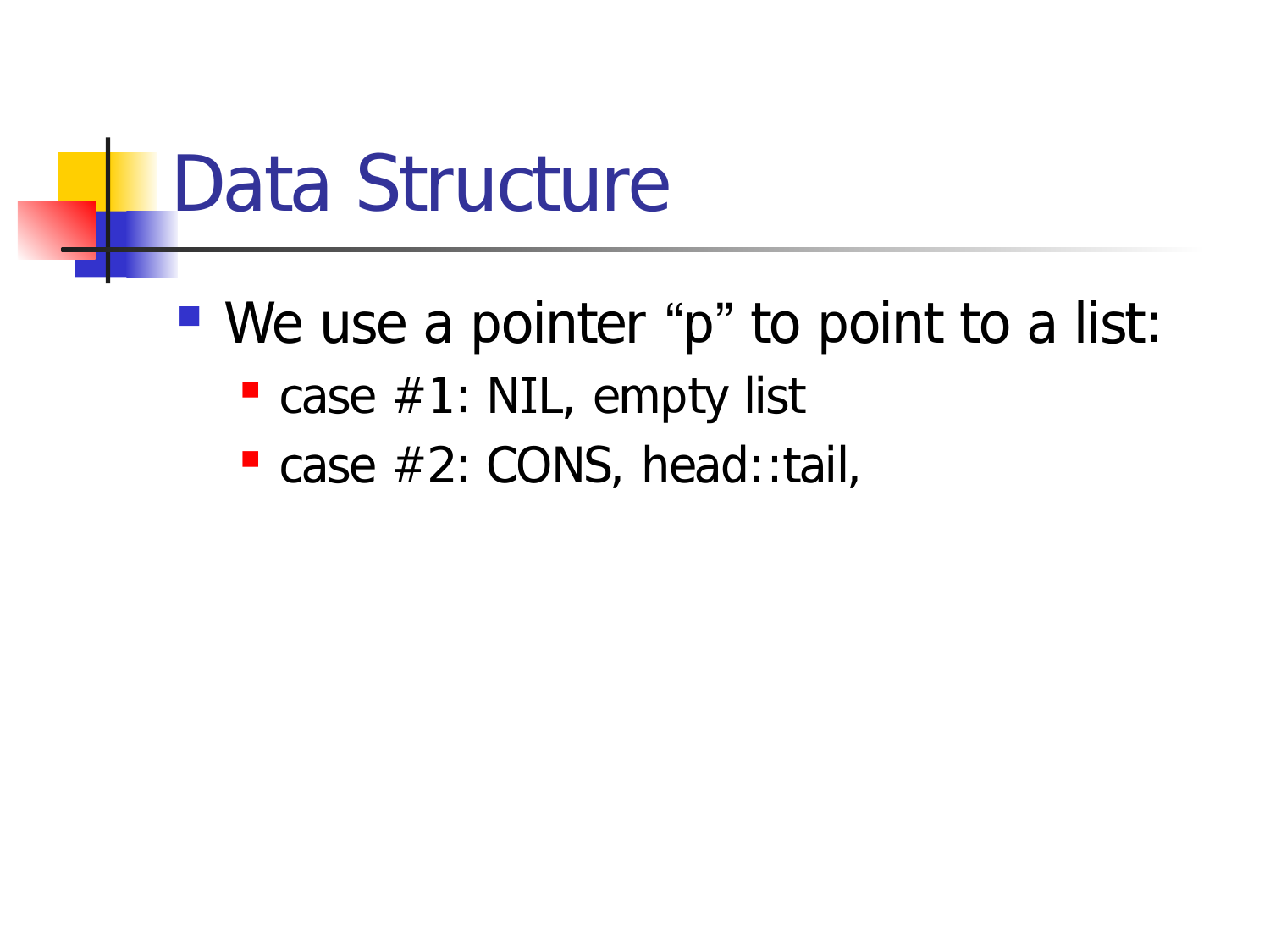

# Data Structure
We use a pointer “p” to point to a list:
case #1: NIL, empty list
case #2: CONS, head::tail,